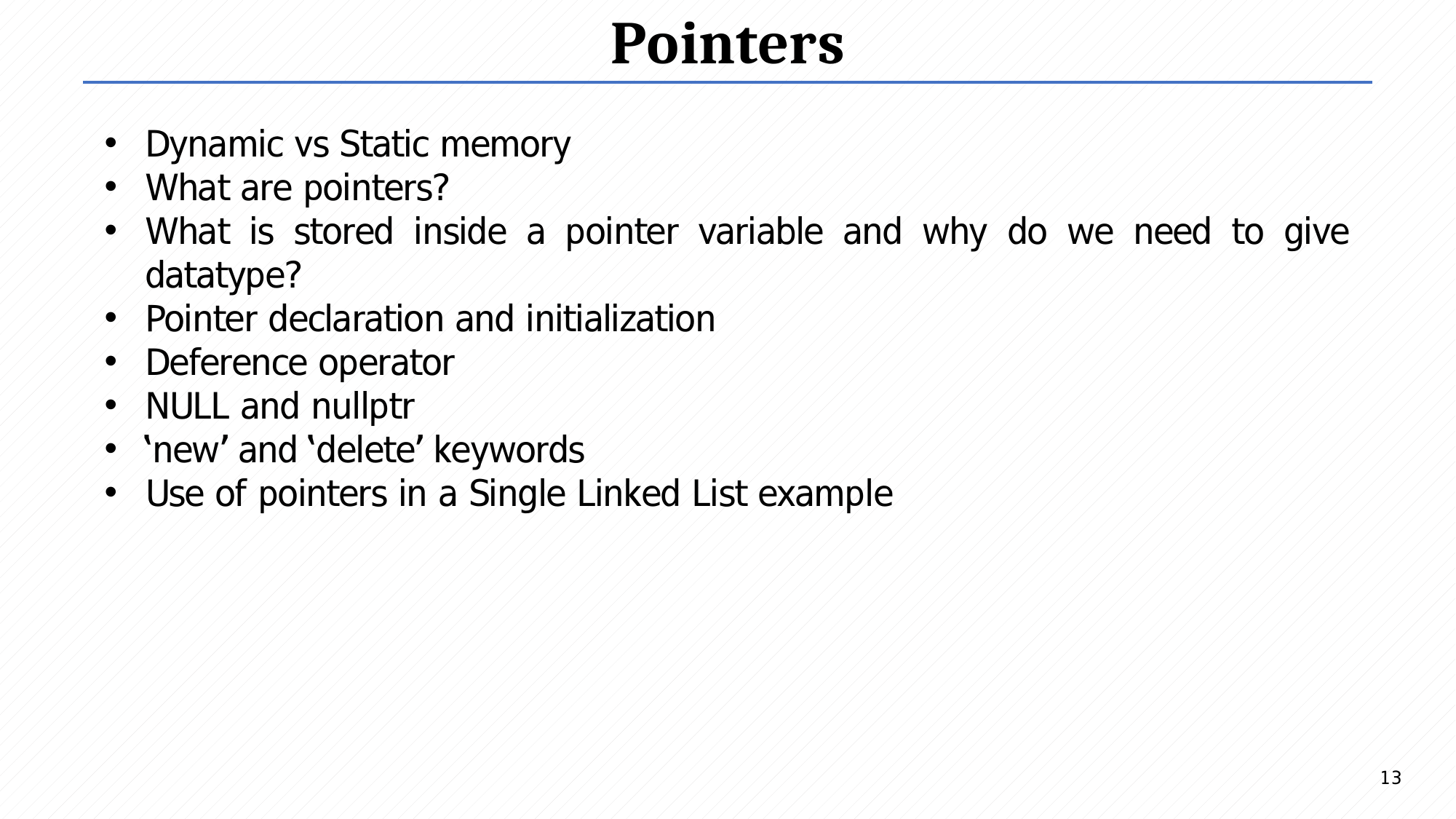

# Pointers
Dynamic vs Static memory
What are pointers?
What is stored inside a pointer variable and why do we need to give datatype?
Pointer declaration and initialization
Deference operator
NULL and nullptr
‘new’ and ‘delete’ keywords
Use of pointers in a Single Linked List example

13